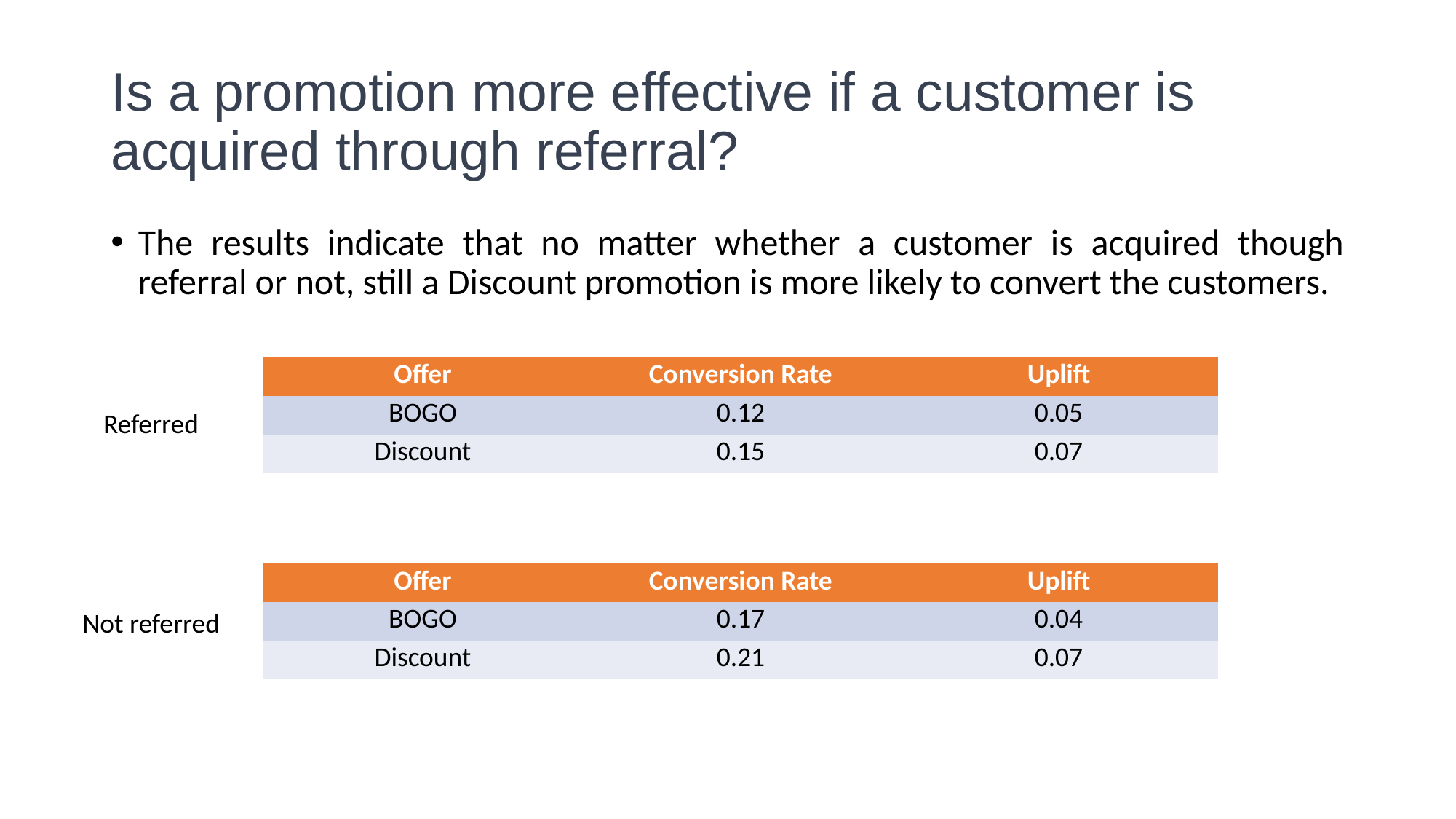

# Is a promotion more effective if a customer is acquired through referral?
The results indicate that no matter whether a customer is acquired though referral or not, still a Discount promotion is more likely to convert the customers.
| Offer | Conversion Rate | Uplift |
| --- | --- | --- |
| BOGO | 0.12 | 0.05 |
| Discount | 0.15 | 0.07 |
Referred
| Offer | Conversion Rate | Uplift |
| --- | --- | --- |
| BOGO | 0.17 | 0.04 |
| Discount | 0.21 | 0.07 |
Not referred